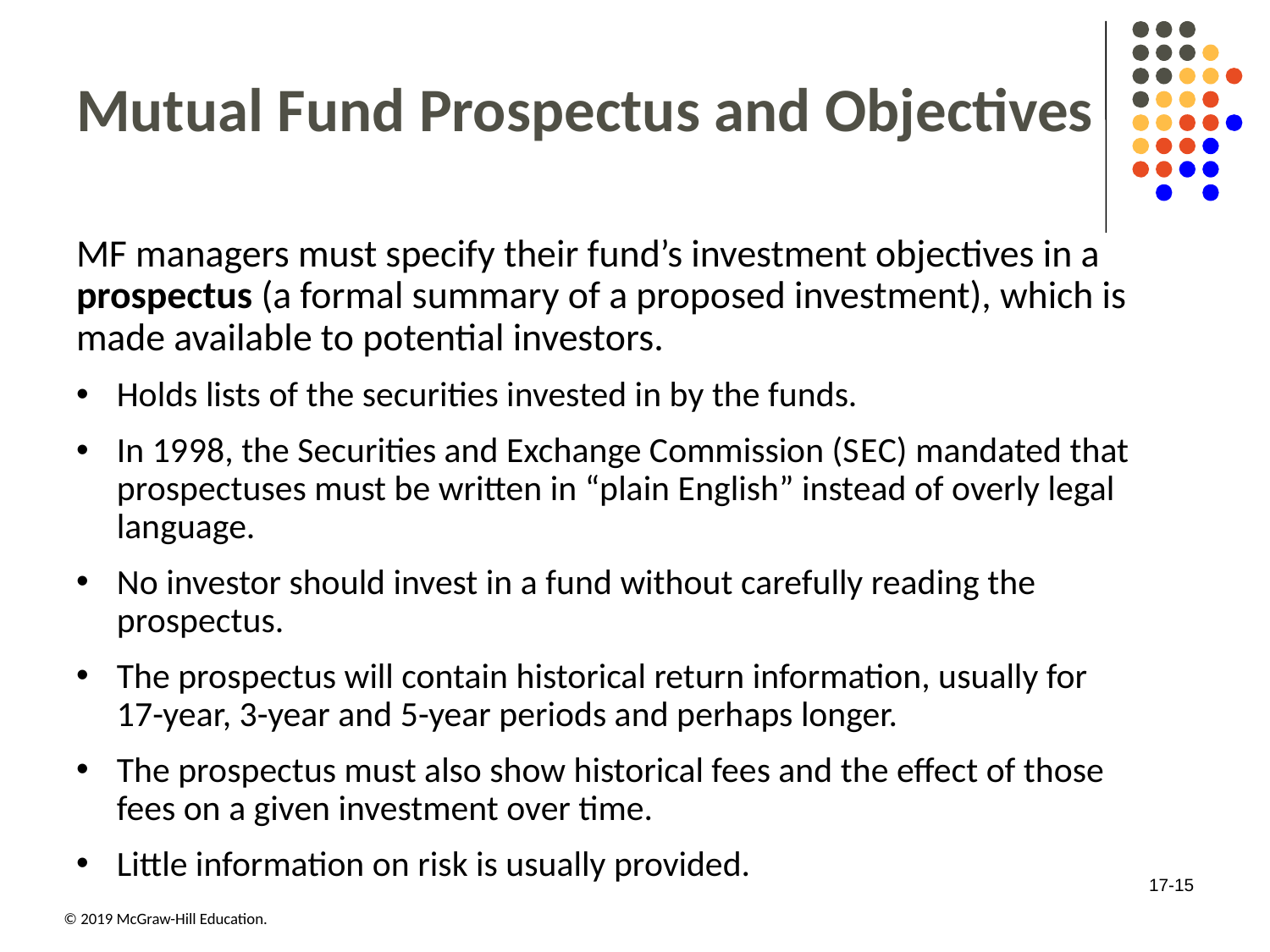

# Mutual Fund Prospectus and Objectives
MF managers must specify their fund’s investment objectives in a prospectus (a formal summary of a proposed investment), which is made available to potential investors.
Holds lists of the securities invested in by the funds.
In 19 98, the Securities and Exchange Commission (S E C) mandated that prospectuses must be written in “plain English” instead of overly legal language.
No investor should invest in a fund without carefully reading the prospectus.
The prospectus will contain historical return information, usually for 17-year, 3-year and 5-year periods and perhaps longer.
The prospectus must also show historical fees and the effect of those fees on a given investment over time.
Little information on risk is usually provided.
17-15